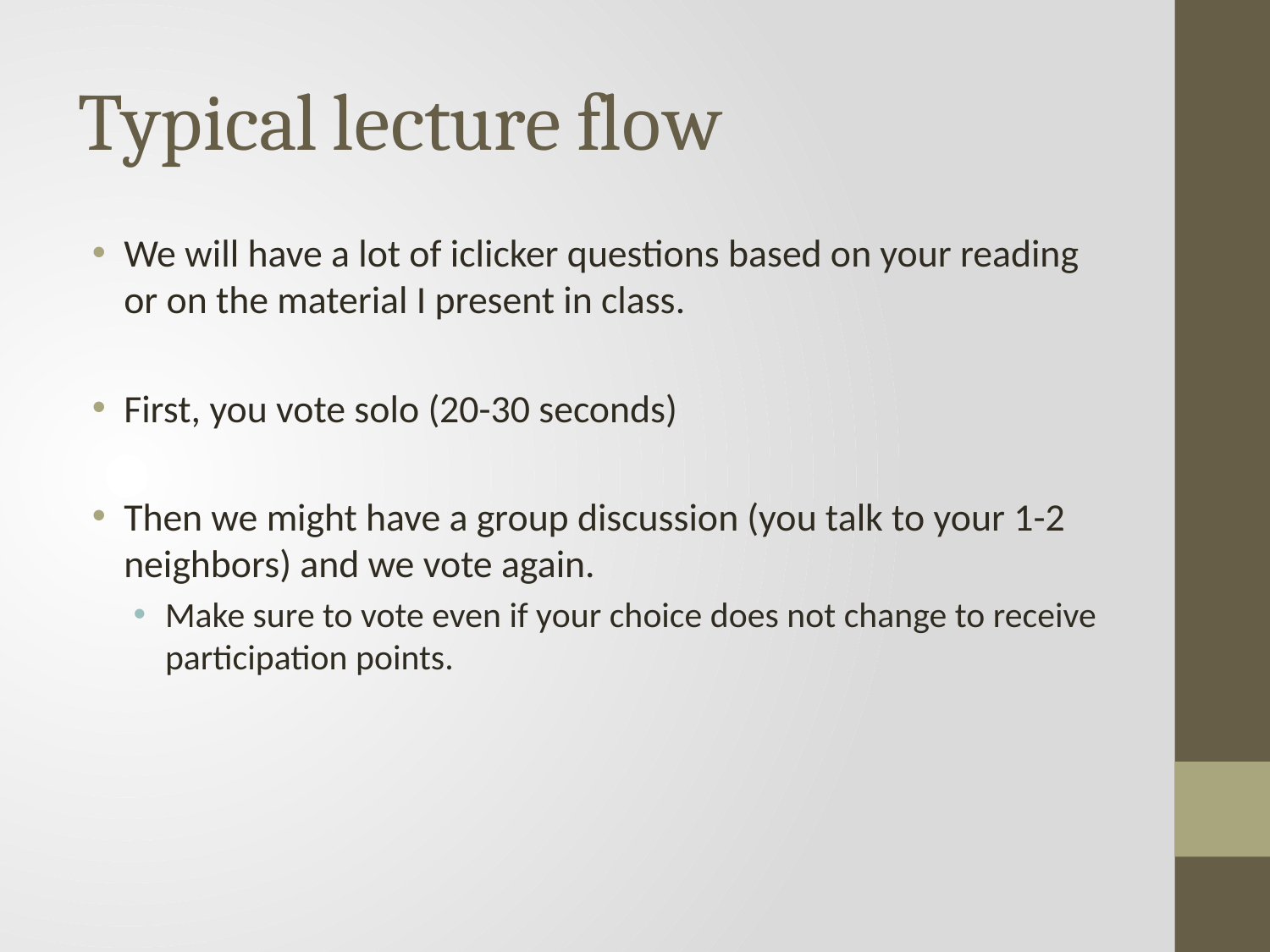

# Typical lecture flow
We will have a lot of iclicker questions based on your reading or on the material I present in class.

First, you vote solo (20-30 seconds)

Then we might have a group discussion (you talk to your 1-2 neighbors) and we vote again.
Make sure to vote even if your choice does not change to receive participation points.